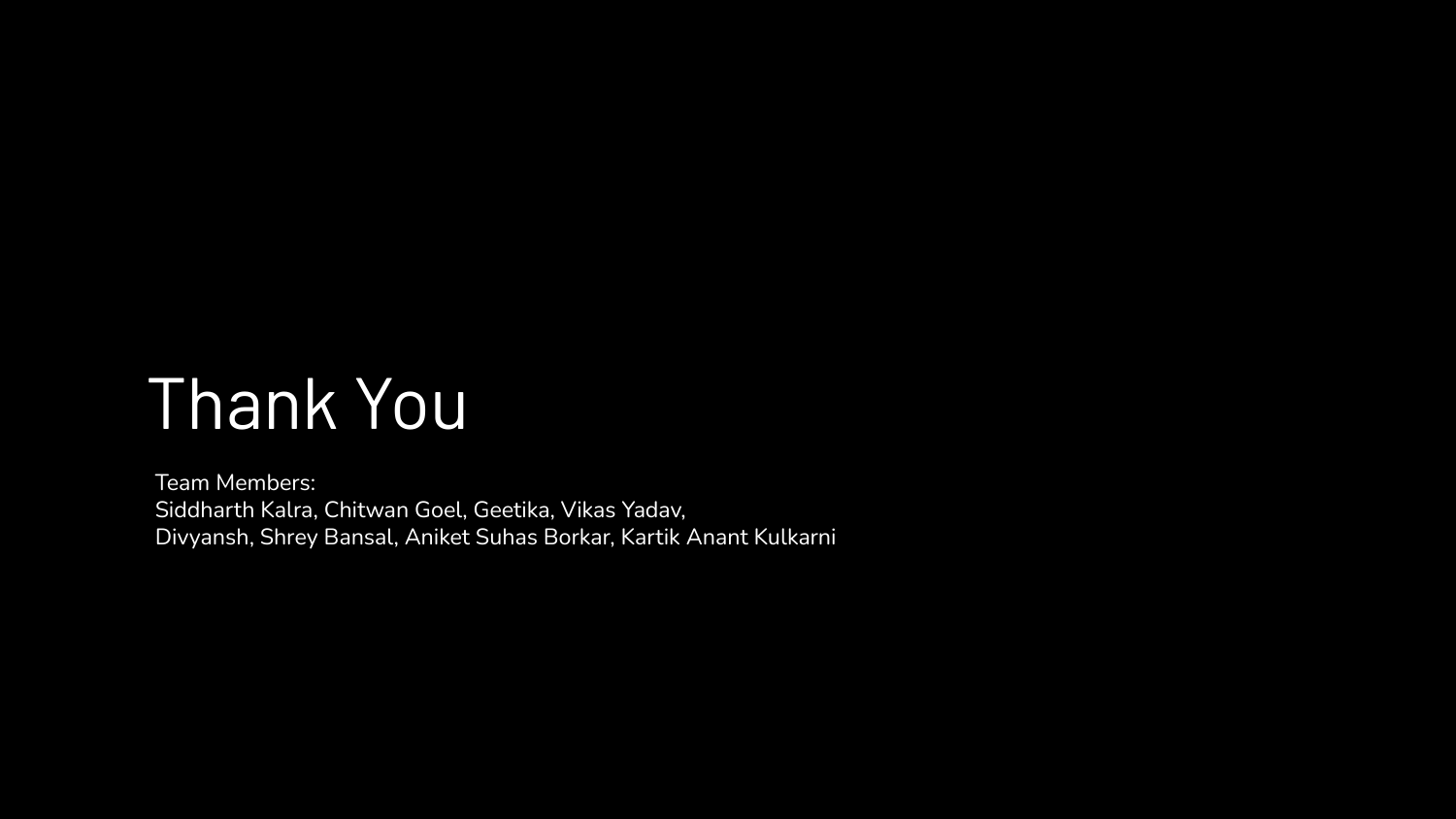

# Thank You
Team Members:
Siddharth Kalra, Chitwan Goel, Geetika, Vikas Yadav,
Divyansh, Shrey Bansal, Aniket Suhas Borkar, Kartik Anant Kulkarni